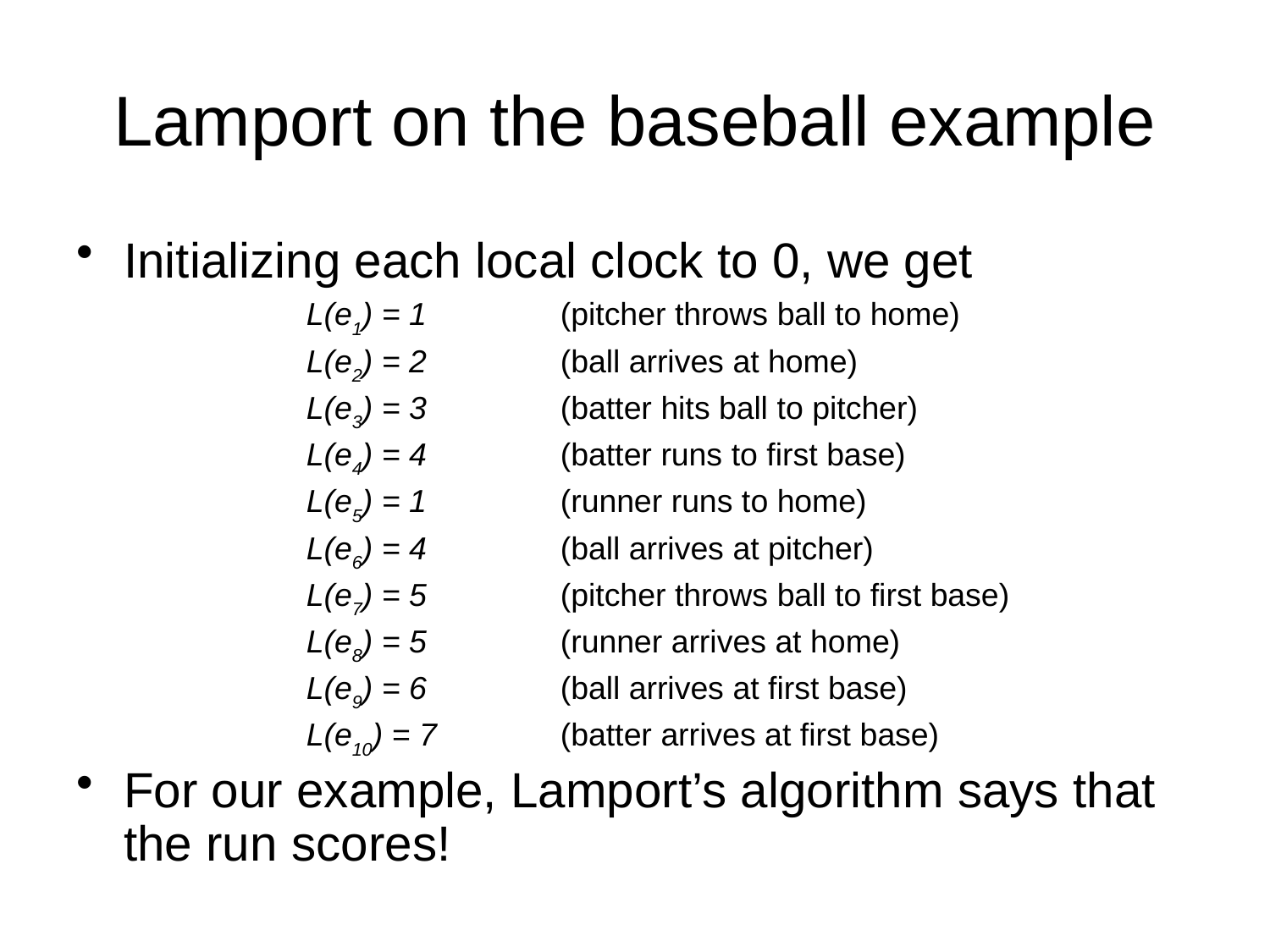

# Lamport on the baseball example
Initializing each local clock to 0, we get
		L(e1) = 1 	(pitcher throws ball to home)
		L(e2) = 2 	(ball arrives at home)
		L(e3) = 3 	(batter hits ball to pitcher)
		L(e4) = 4		(batter runs to first base)
		L(e5) = 1		(runner runs to home)
		L(e6) = 4		(ball arrives at pitcher)
		L(e7) = 5		(pitcher throws ball to first base)
		L(e8) = 5		(runner arrives at home)
		L(e9) = 6		(ball arrives at first base)
		L(e10) = 7	(batter arrives at first base)
For our example, Lamport’s algorithm says that the run scores!